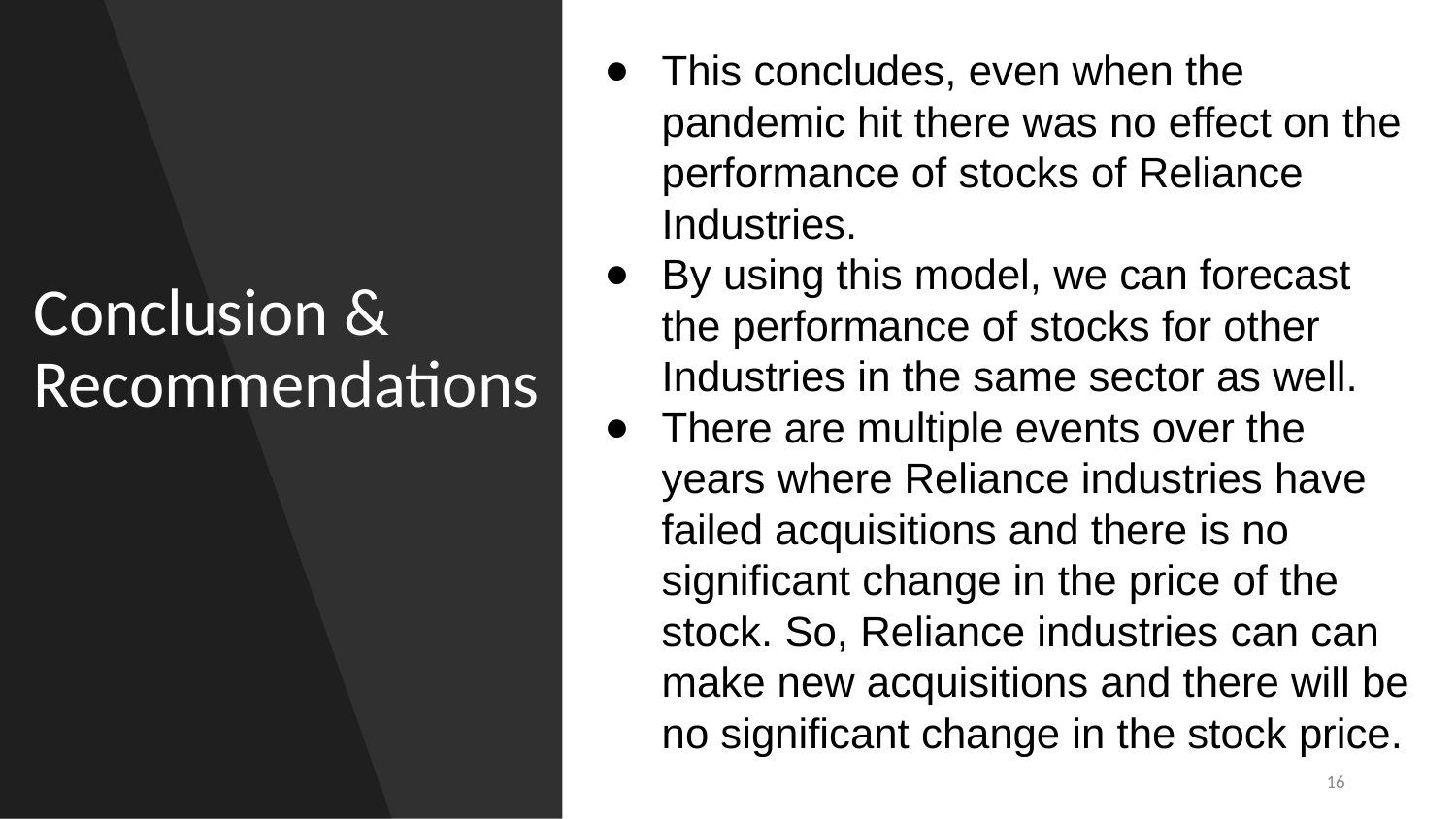

This concludes, even when the pandemic hit there was no effect on the performance of stocks of Reliance Industries.
By using this model, we can forecast the performance of stocks for other Industries in the same sector as well.
There are multiple events over the years where Reliance industries have failed acquisitions and there is no significant change in the price of the stock. So, Reliance industries can can make new acquisitions and there will be no significant change in the stock price.
Conclusion & Recommendations

16